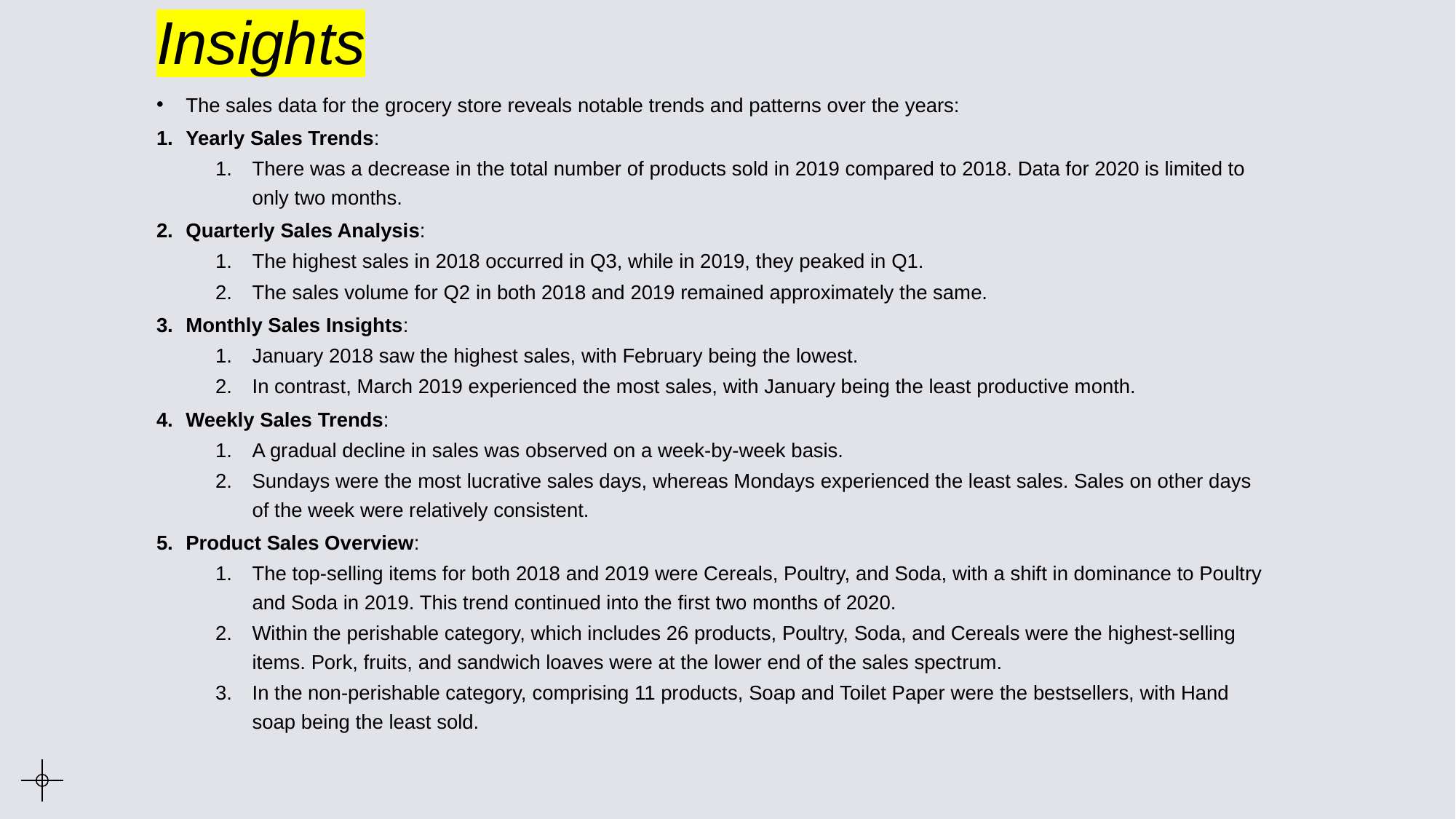

# Insights
The sales data for the grocery store reveals notable trends and patterns over the years:
Yearly Sales Trends:
There was a decrease in the total number of products sold in 2019 compared to 2018. Data for 2020 is limited to only two months.
Quarterly Sales Analysis:
The highest sales in 2018 occurred in Q3, while in 2019, they peaked in Q1.
The sales volume for Q2 in both 2018 and 2019 remained approximately the same.
Monthly Sales Insights:
January 2018 saw the highest sales, with February being the lowest.
In contrast, March 2019 experienced the most sales, with January being the least productive month.
Weekly Sales Trends:
A gradual decline in sales was observed on a week-by-week basis.
Sundays were the most lucrative sales days, whereas Mondays experienced the least sales. Sales on other days of the week were relatively consistent.
Product Sales Overview:
The top-selling items for both 2018 and 2019 were Cereals, Poultry, and Soda, with a shift in dominance to Poultry and Soda in 2019. This trend continued into the first two months of 2020.
Within the perishable category, which includes 26 products, Poultry, Soda, and Cereals were the highest-selling items. Pork, fruits, and sandwich loaves were at the lower end of the sales spectrum.
In the non-perishable category, comprising 11 products, Soap and Toilet Paper were the bestsellers, with Hand soap being the least sold.